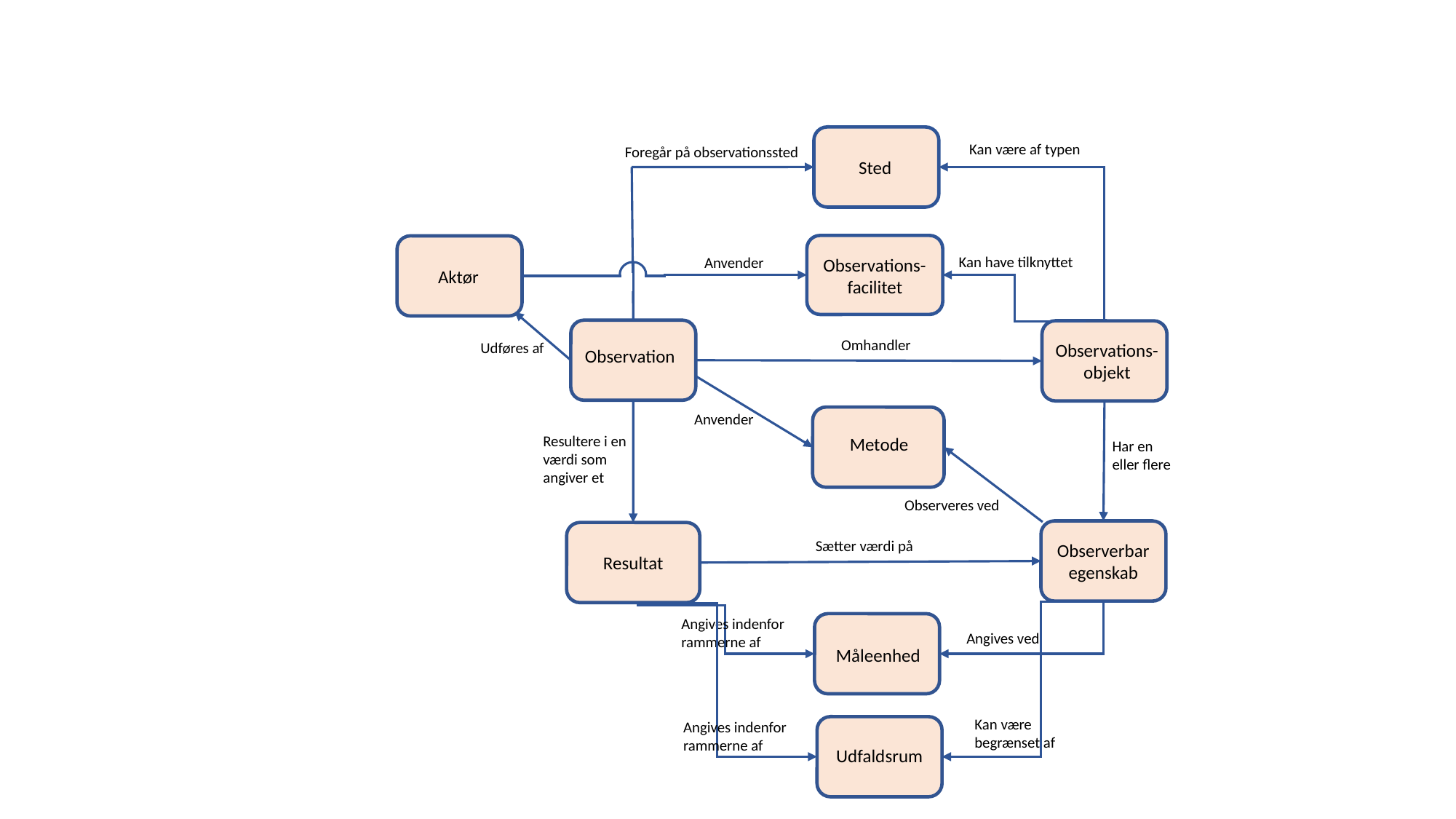

Sted
Kan være af typen

Foregår på observationssted

Observations-
facilitet

Aktør

Kan have tilknyttet

Anvender

Observation

Observations-
objekt
Omhandler
Udføres af
Anvender

Metode
Resultere i en
værdi som
angiver et
Har en
eller flere
Observeres ved

Observerbar
egenskab
Resultat
Sætter værdi på
Angives indenfor rammerne af

Måleenhed
Angives ved
Kan være
begrænset af
Angives indenfor rammerne af

Udfaldsrum